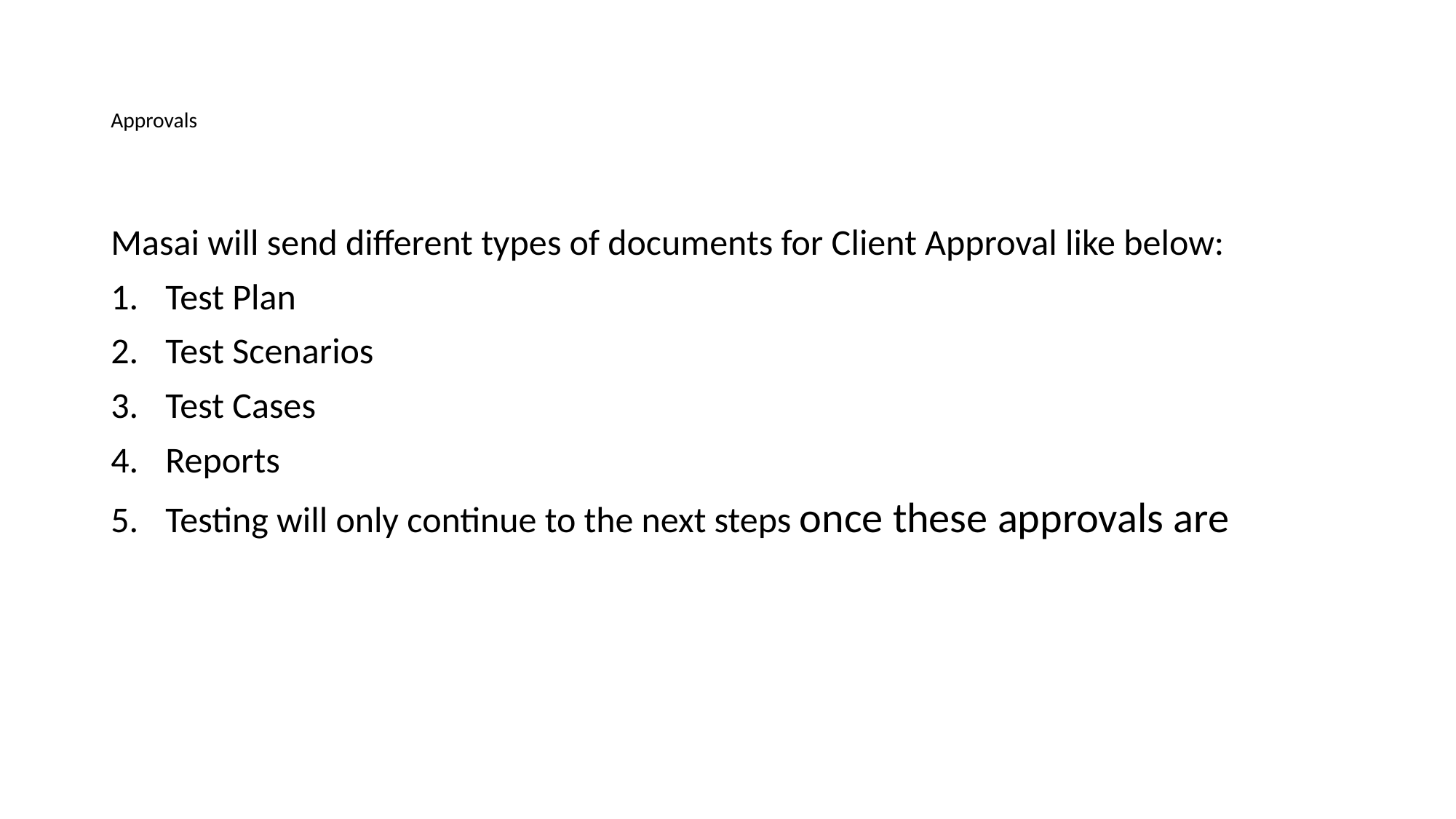

# Approvals
Masai will send different types of documents for Client Approval like below:
Test Plan
Test Scenarios
Test Cases
Reports
Testing will only continue to the next steps once these approvals are